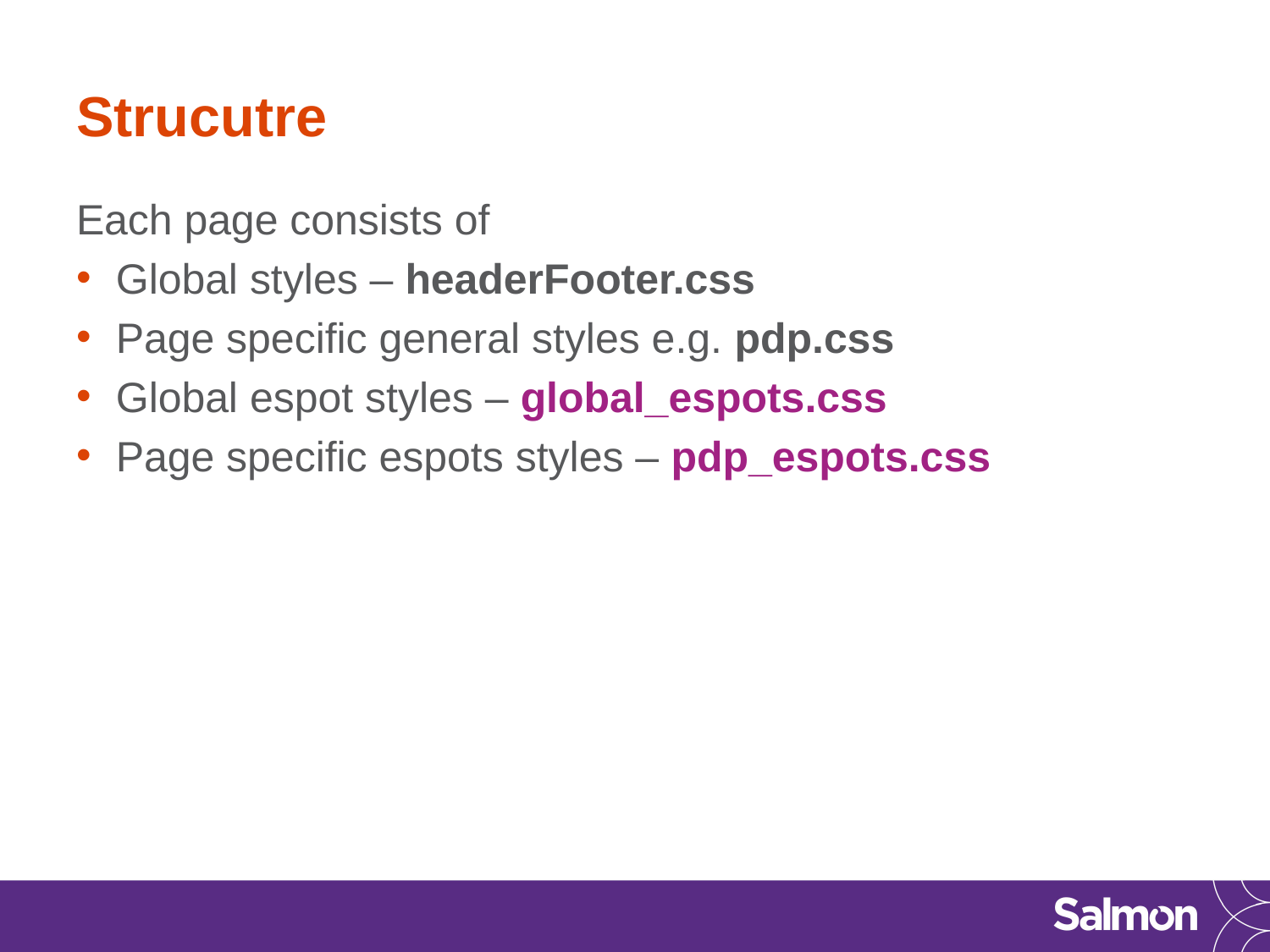

# Strucutre
Each page consists of
Global styles – headerFooter.css
Page specific general styles e.g. pdp.css
Global espot styles – global_espots.css
Page specific espots styles – pdp_espots.css